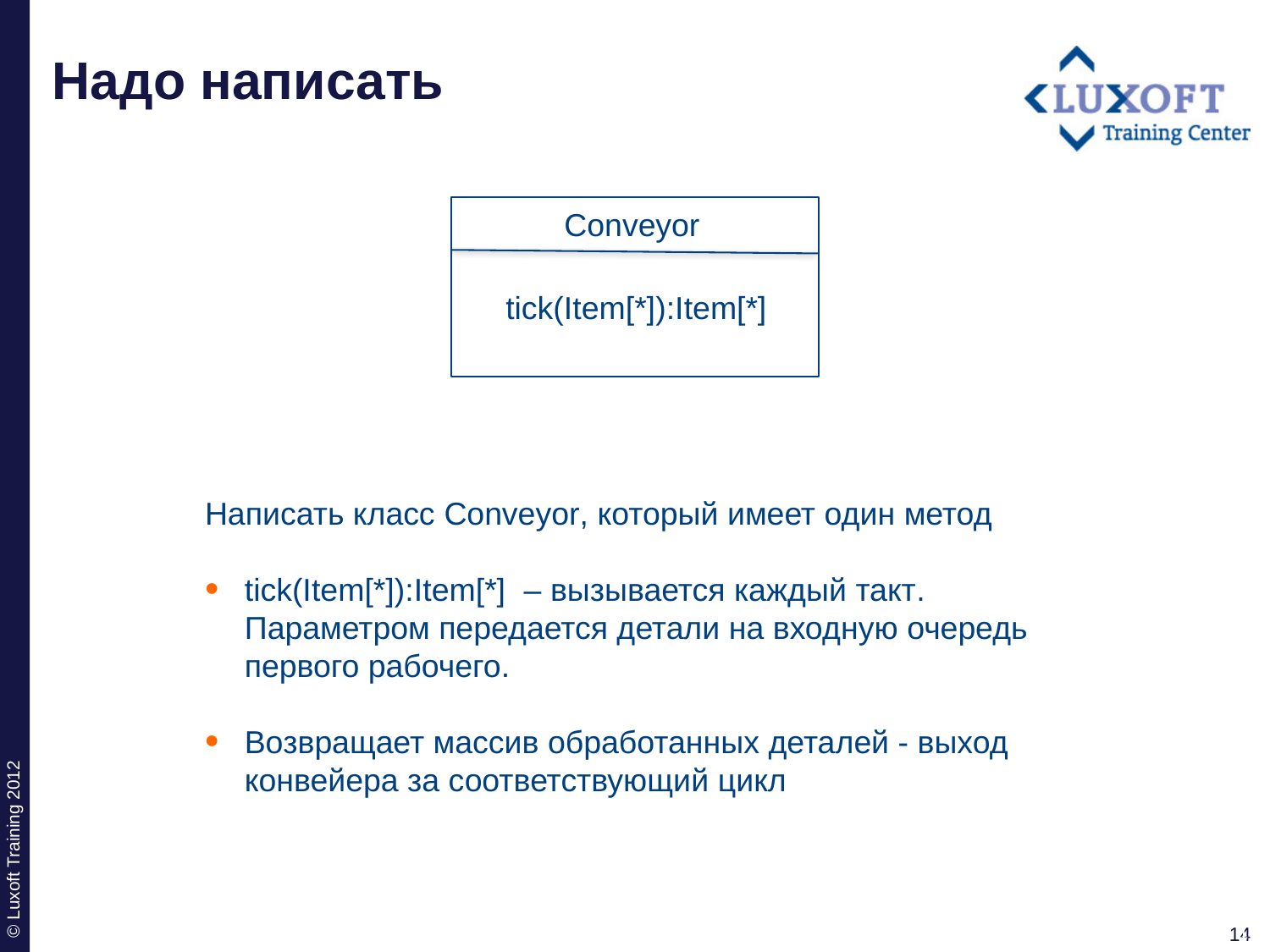

# Надо написать

Conveyor
tick(Item[*]):Item[*]
Написать класс Conveyor, который имеет один метод

tick(Item[*]):Item[*]  – вызывается каждый такт. Параметром передается детали на входную очередь первого рабочего.

Возвращает массив обработанных деталей - выход конвейера за соответствующий цикл